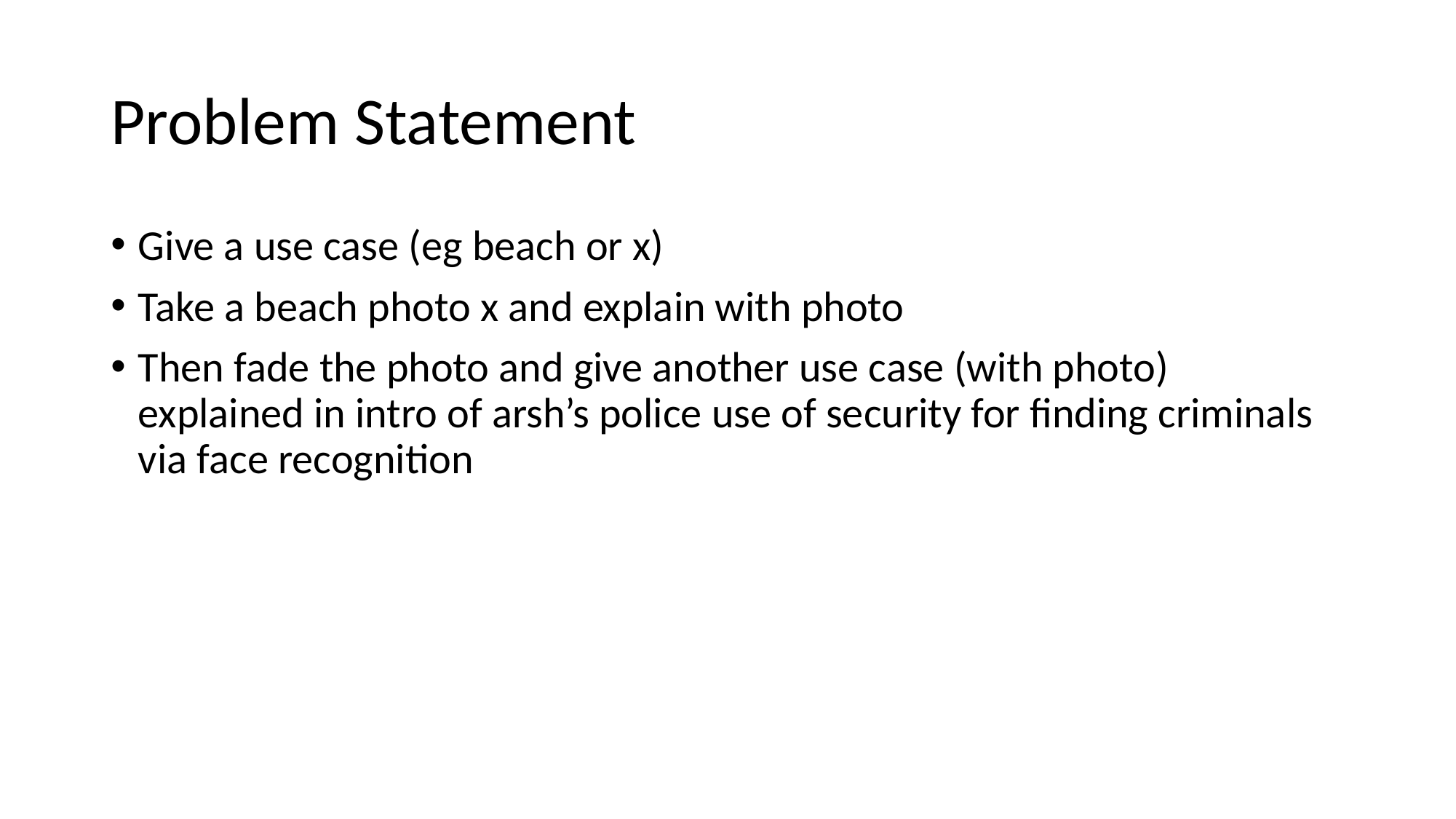

# Problem Statement
Give a use case (eg beach or x)
Take a beach photo x and explain with photo
Then fade the photo and give another use case (with photo) explained in intro of arsh’s police use of security for finding criminals via face recognition